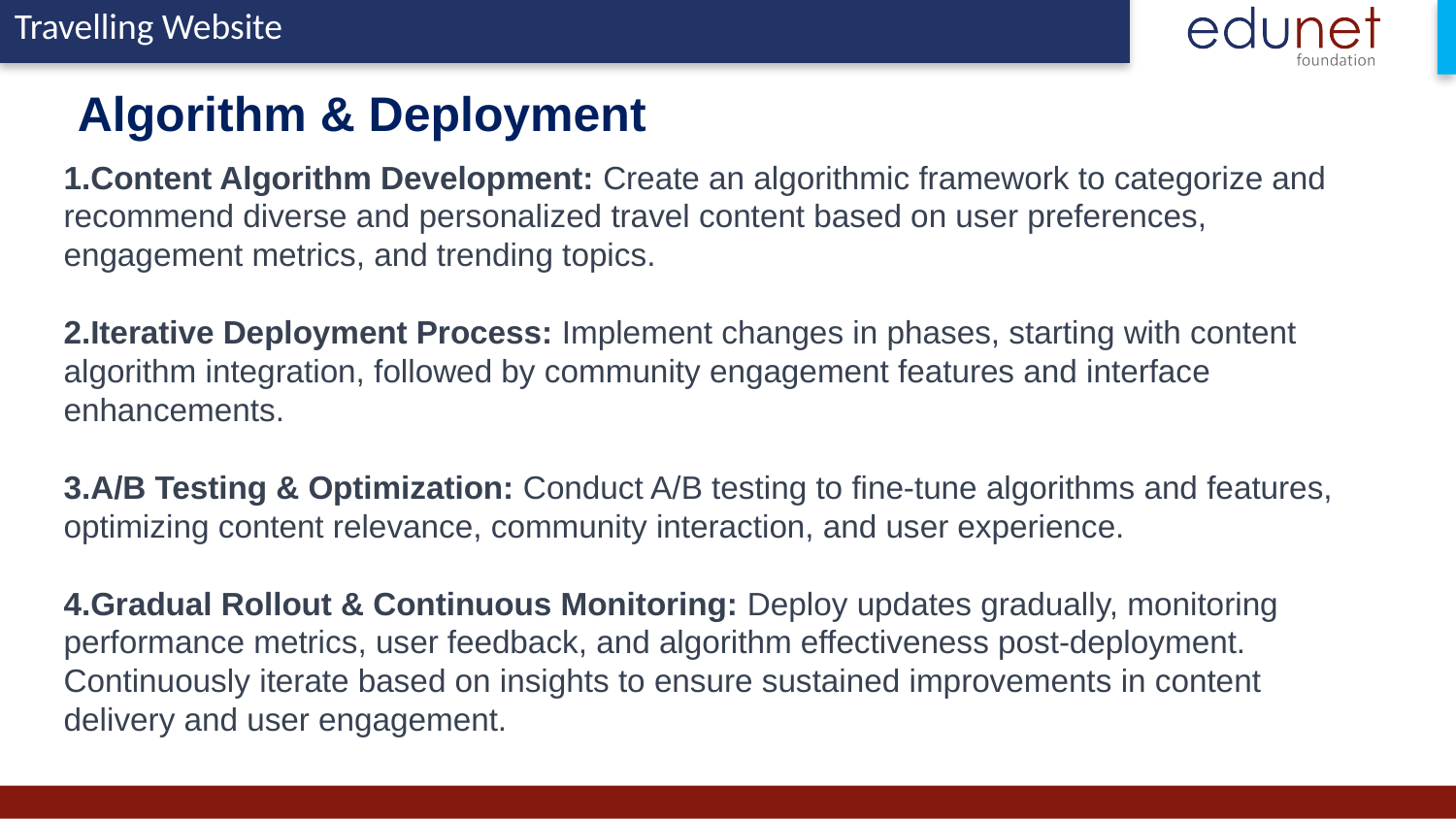

# Algorithm & Deployment
Content Algorithm Development: Create an algorithmic framework to categorize and recommend diverse and personalized travel content based on user preferences, engagement metrics, and trending topics.

Iterative Deployment Process: Implement changes in phases, starting with content algorithm integration, followed by community engagement features and interface enhancements.

A/B Testing & Optimization: Conduct A/B testing to fine-tune algorithms and features, optimizing content relevance, community interaction, and user experience.

Gradual Rollout & Continuous Monitoring: Deploy updates gradually, monitoring performance metrics, user feedback, and algorithm effectiveness post-deployment. Continuously iterate based on insights to ensure sustained improvements in content delivery and user engagement.